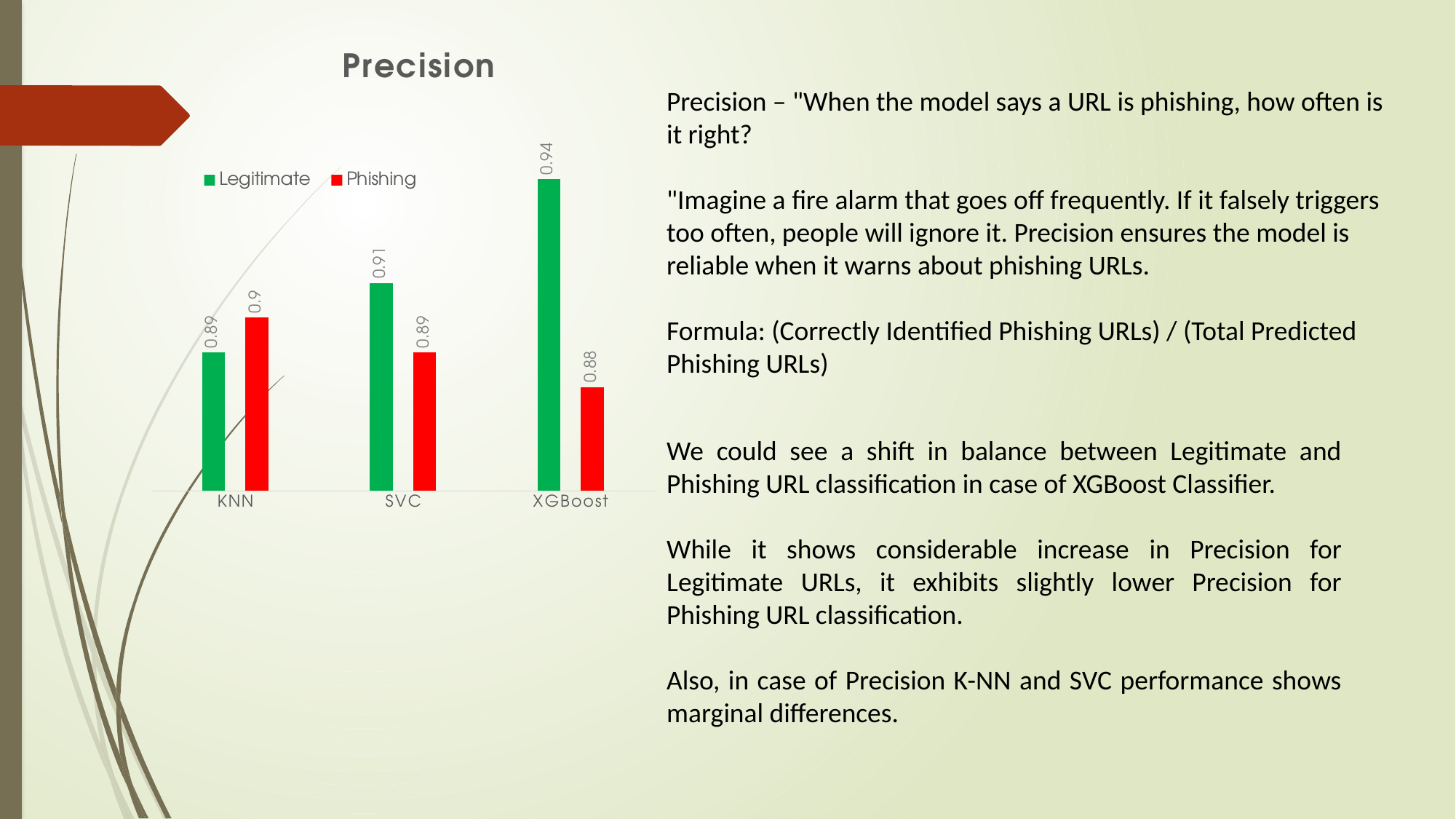

### Chart: Precision

| Category | Legitimate | Phishing |
|---|---|---|
| KNN | 0.89 | 0.9 |
| SVC | 0.91 | 0.89 |
| XGBoost | 0.94 | 0.88 |
Precision – "When the model says a URL is phishing, how often is it right?

"Imagine a fire alarm that goes off frequently. If it falsely triggers too often, people will ignore it. Precision ensures the model is reliable when it warns about phishing URLs.

Formula: (Correctly Identified Phishing URLs) / (Total Predicted Phishing URLs)

We could see a shift in balance between Legitimate and Phishing URL classification in case of XGBoost Classifier.

While it shows considerable increase in Precision for Legitimate URLs, it exhibits slightly lower Precision for Phishing URL classification.

Also, in case of Precision K-NN and SVC performance shows marginal differences.